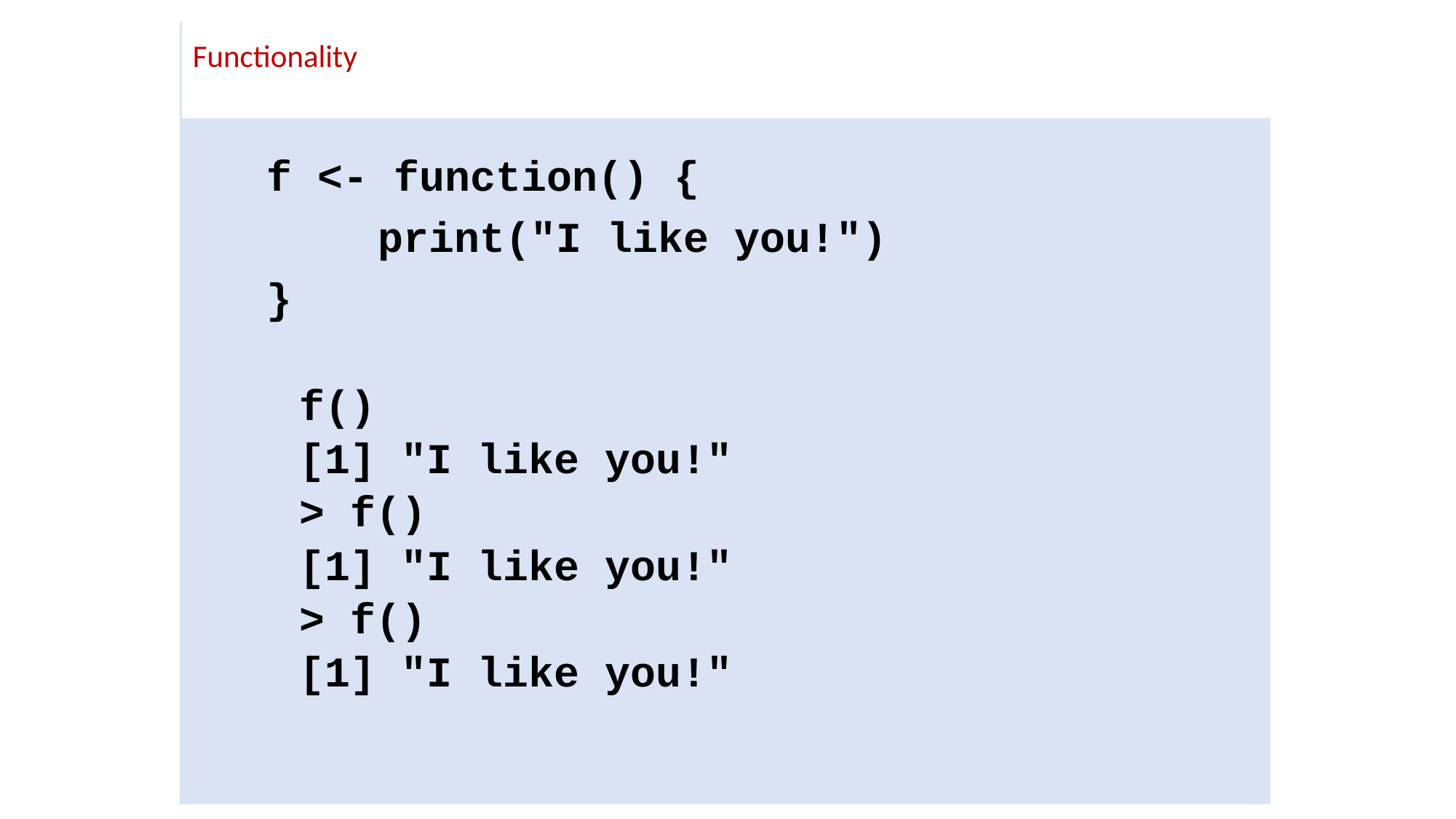

# Functionality

   f <- function() {
		  print("I like you!")
   }

f()
[1] "I like you!"
> f()
[1] "I like you!"
> f()
[1] "I like you!"